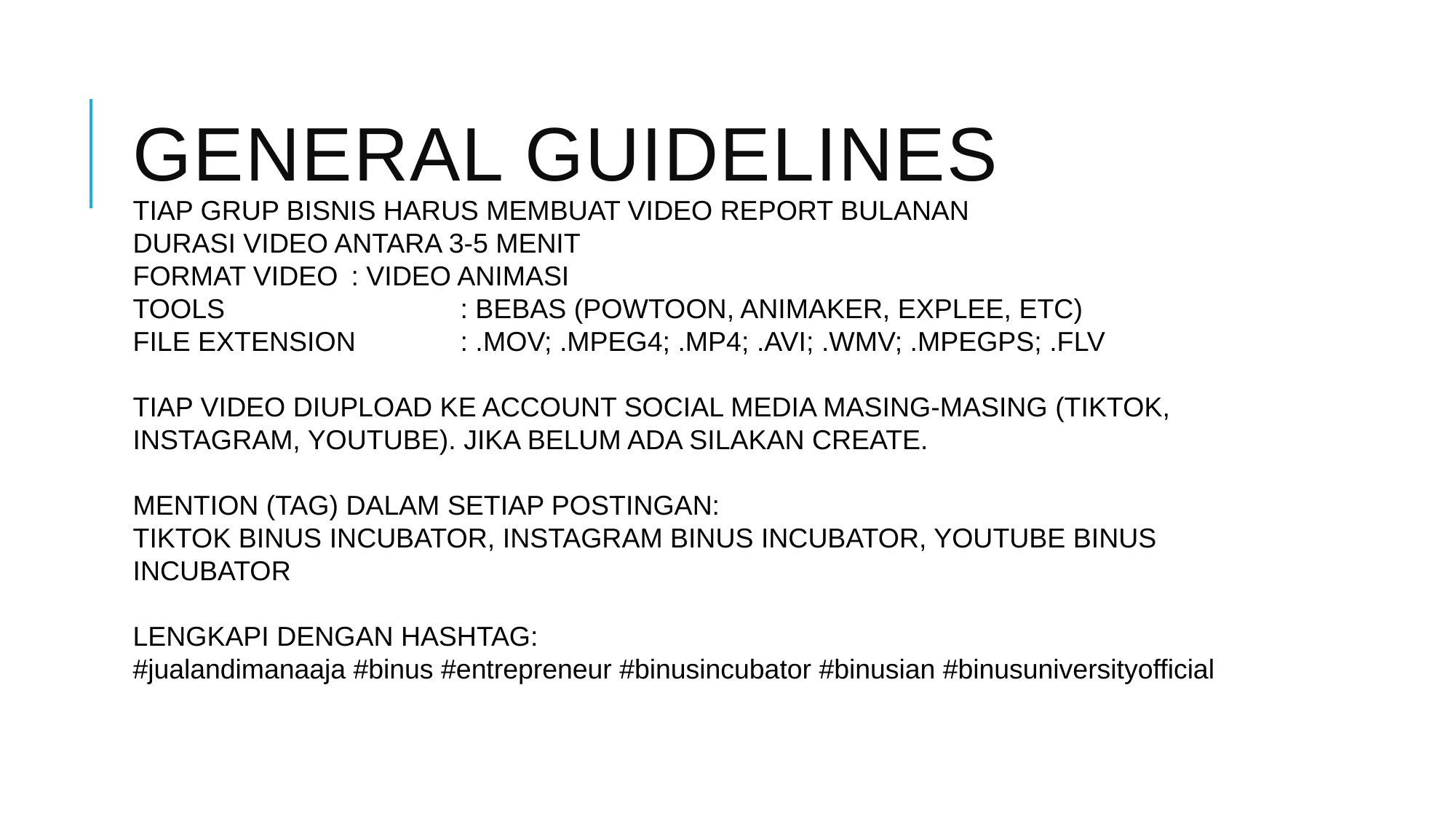

# GENERAL GUIDELINES
TIAP GRUP BISNIS HARUS MEMBUAT VIDEO REPORT BULANAN
DURASI VIDEO ANTARA 3-5 MENIT
FORMAT VIDEO	: VIDEO ANIMASI
TOOLS			: BEBAS (POWTOON, ANIMAKER, EXPLEE, ETC)
FILE EXTENSION	: .MOV; .MPEG4; .MP4; .AVI; .WMV; .MPEGPS; .FLV

TIAP VIDEO DIUPLOAD KE ACCOUNT SOCIAL MEDIA MASING-MASING (TIKTOK, INSTAGRAM, YOUTUBE). JIKA BELUM ADA SILAKAN CREATE.

MENTION (TAG) DALAM SETIAP POSTINGAN:
TIKTOK BINUS INCUBATOR, INSTAGRAM BINUS INCUBATOR, YOUTUBE BINUS INCUBATOR

LENGKAPI DENGAN HASHTAG:
#jualandimanaaja #binus #entrepreneur #binusincubator #binusian #binusuniversityofficial